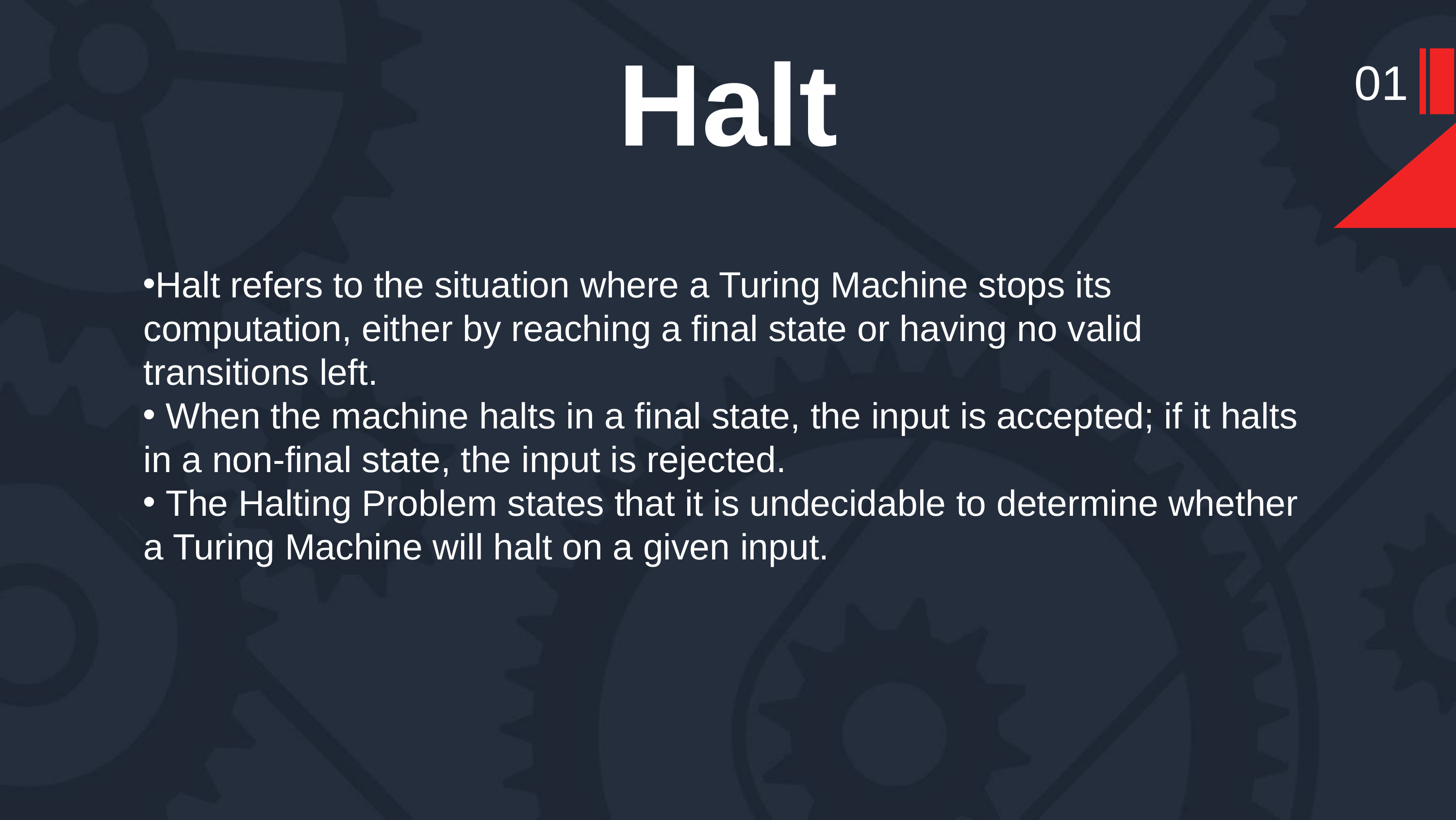

Halt
01

Halt refers to the situation where a Turing Machine stops its computation, either by reaching a final state or having no valid transitions left.
 When the machine halts in a final state, the input is accepted; if it halts in a non-final state, the input is rejected.
 The Halting Problem states that it is undecidable to determine whether a Turing Machine will halt on a given input.